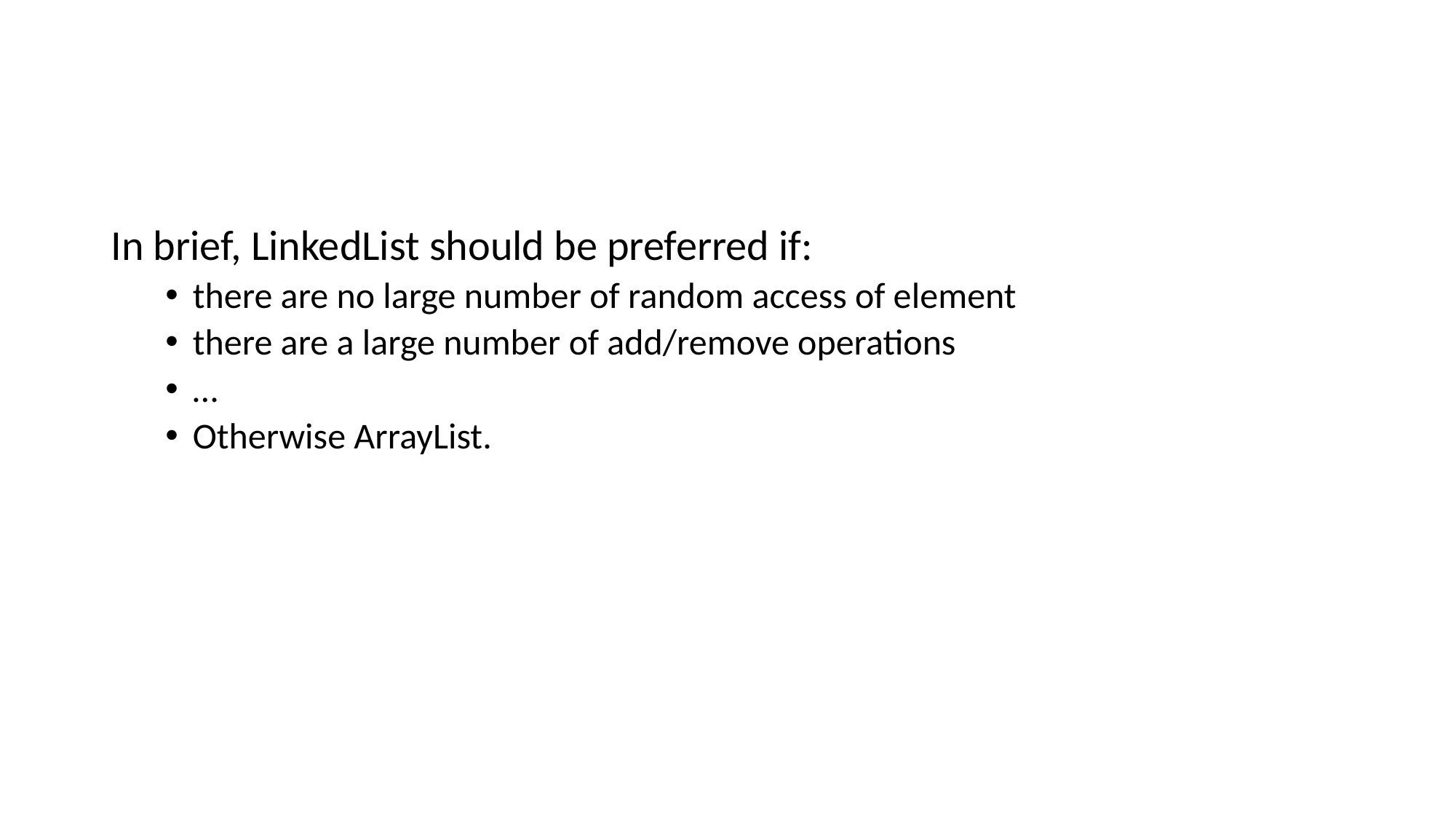

#
In brief, LinkedList should be preferred if:
there are no large number of random access of element
there are a large number of add/remove operations
…
Otherwise ArrayList.